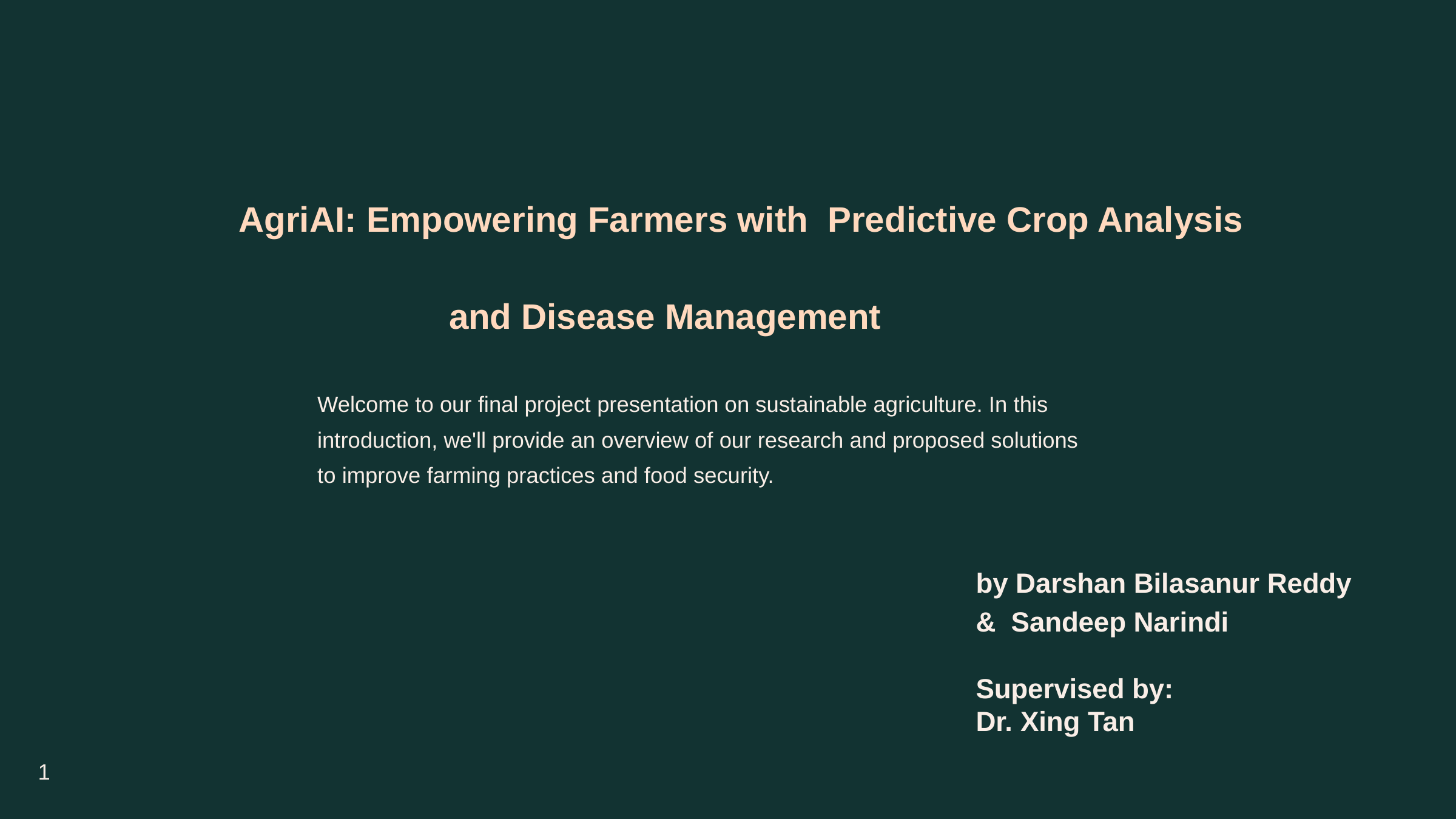

AgriAI: Empowering Farmers with  Predictive Crop Analysis
			and Disease Management
Welcome to our final project presentation on sustainable agriculture. In this introduction, we'll provide an overview of our research and proposed solutions to improve farming practices and food security.
by Darshan Bilasanur Reddy
&  Sandeep Narindi

Supervised by:
Dr. Xing Tan
1